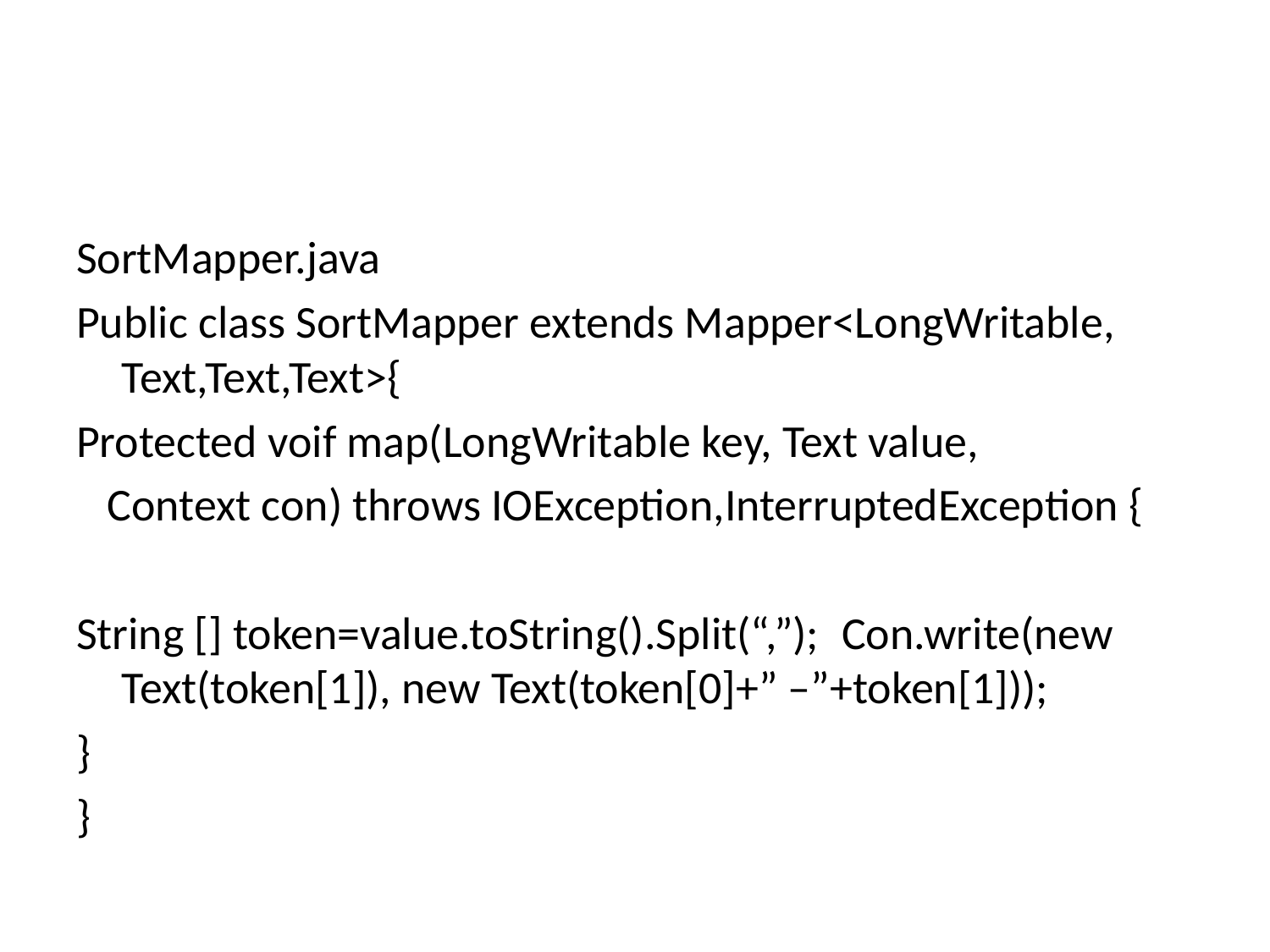

#
SortMapper.java
Public class SortMapper extends Mapper<LongWritable, Text,Text,Text>{
Protected voif map(LongWritable key, Text value,
   Context con) throws IOException,InterruptedException {

String [] token=value.toString().Split(“,”); 		Con.write(new Text(token[1]), new Text(token[0]+” –”+token[1]));
}
}